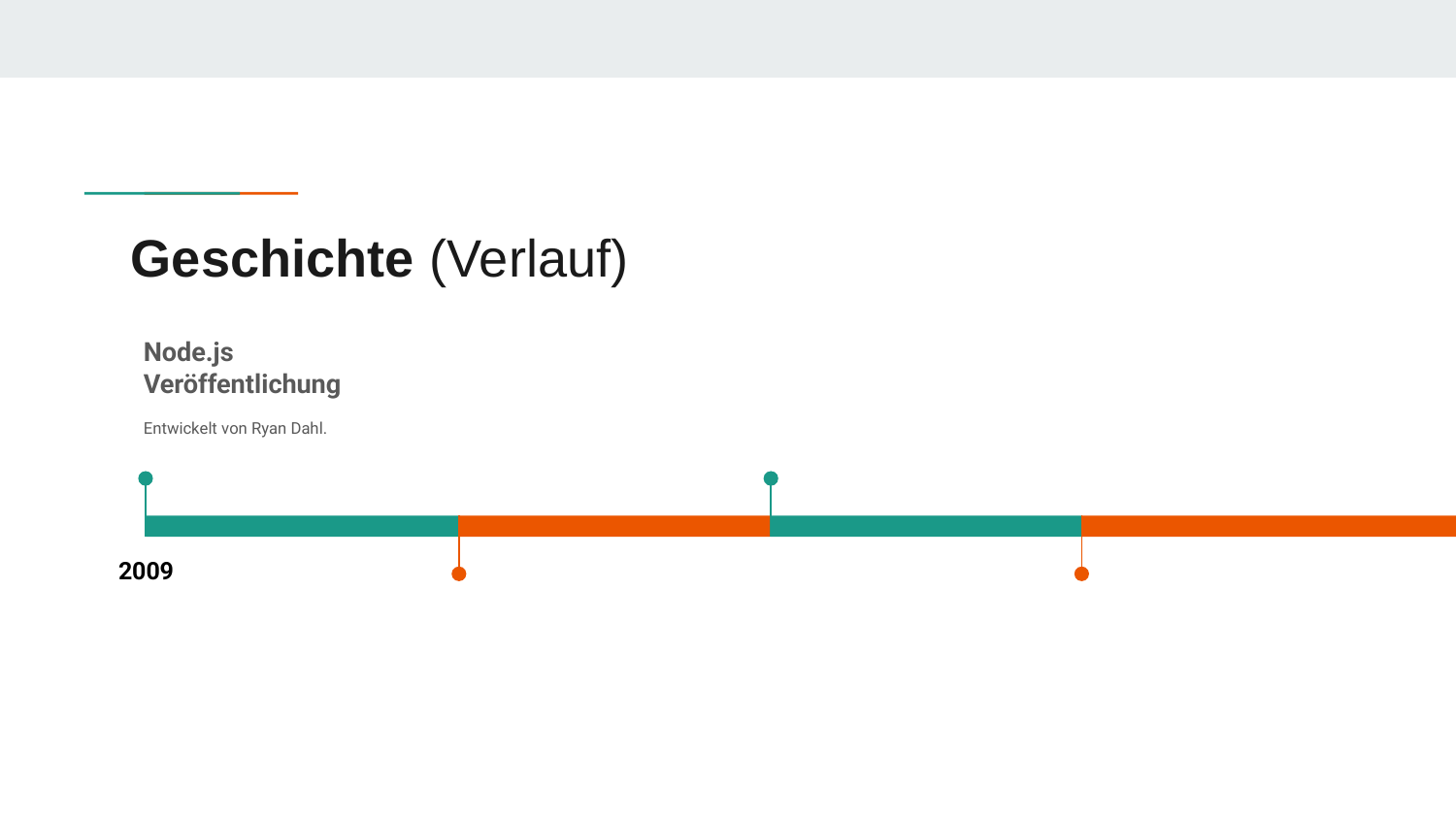

# Geschichte (Verlauf)
Node.js
Veröffentlichung

Entwickelt von Ryan Dahl.

2009